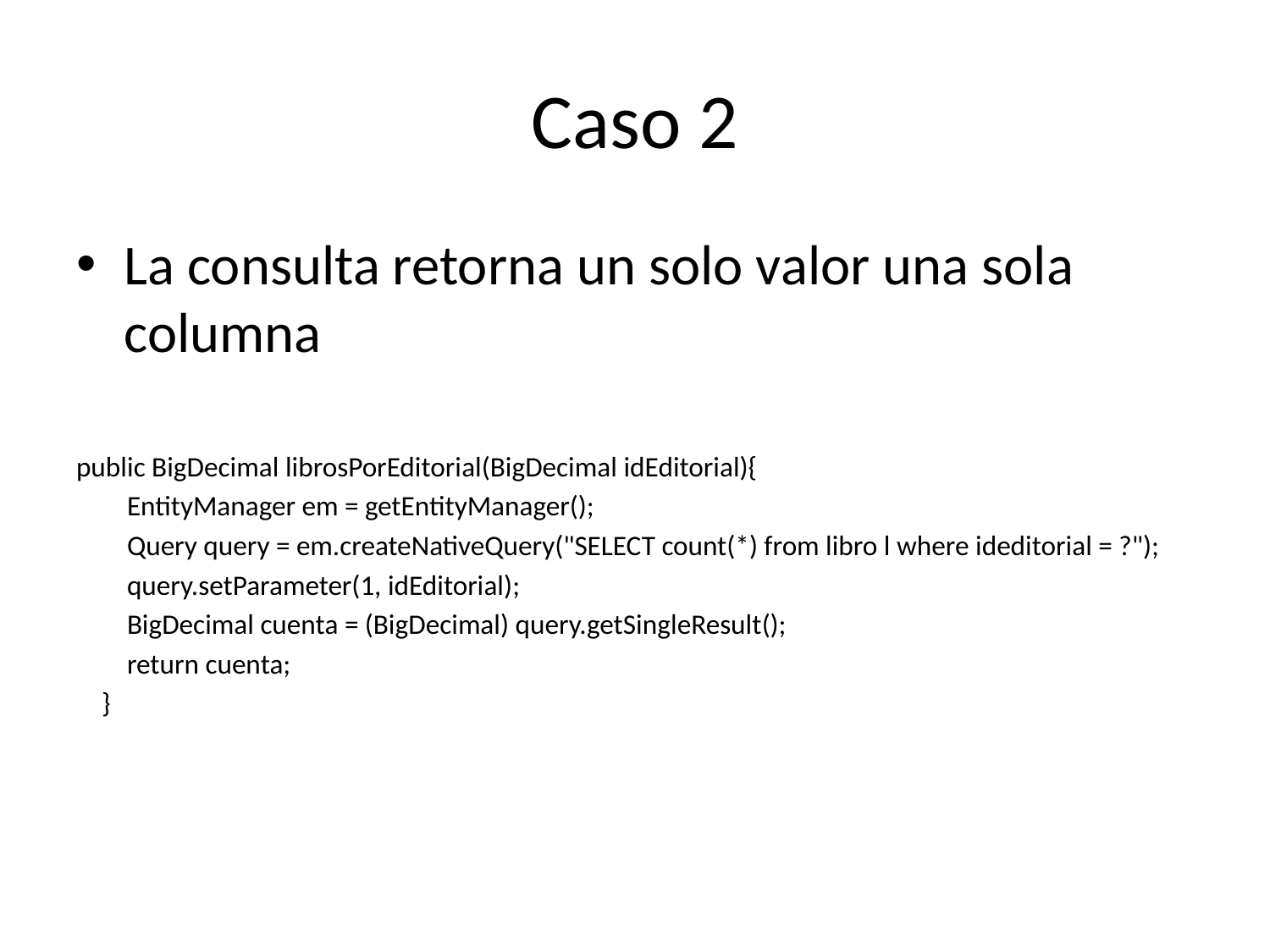

# Caso 2
La consulta retorna un solo valor una sola columna

public BigDecimal librosPorEditorial(BigDecimal idEditorial){
        EntityManager em = getEntityManager();
        Query query = em.createNativeQuery("SELECT count(*) from libro l where ideditorial = ?");
        query.setParameter(1, idEditorial);
        BigDecimal cuenta = (BigDecimal) query.getSingleResult();
        return cuenta;
    }